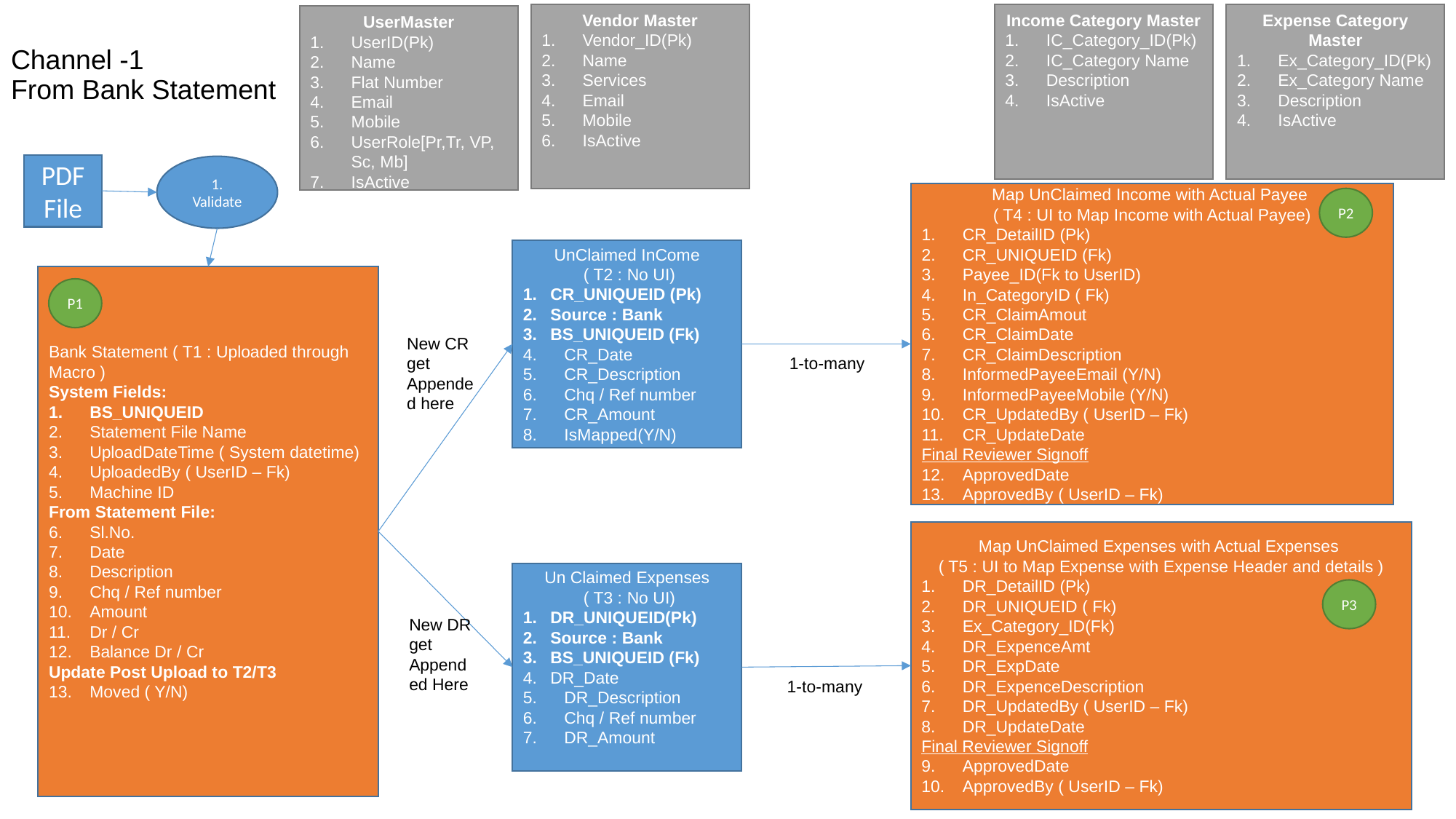

# Channel -1 From Bank Statement
Vendor Master
Vendor_ID(Pk)
Name
Services
Email
Mobile
IsActive
Income Category Master
IC_Category_ID(Pk)
IC_Category Name
Description
IsActive
Expense Category Master
Ex_Category_ID(Pk)
Ex_Category Name
Description
IsActive
UserMaster
UserID(Pk)
Name
Flat Number
Email
Mobile
UserRole[Pr,Tr, VP, Sc, Mb]
IsActive
PDF File
1. Validate
Map UnClaimed Income with Actual Payee
( T4 : UI to Map Income with Actual Payee)
CR_DetailID (Pk)
CR_UNIQUEID (Fk)
Payee_ID(Fk to UserID)
In_CategoryID ( Fk)
CR_ClaimAmout
CR_ClaimDate
CR_ClaimDescription
InformedPayeeEmail (Y/N)
InformedPayeeMobile (Y/N)
CR_UpdatedBy ( UserID – Fk)
CR_UpdateDate
Final Reviewer Signoff
ApprovedDate
ApprovedBy ( UserID – Fk)
P2
UnClaimed InCome
 ( T2 : No UI)
CR_UNIQUEID (Pk)
Source : Bank
BS_UNIQUEID (Fk)
CR_Date
CR_Description
Chq / Ref number
CR_Amount
IsMapped(Y/N)
Bank Statement ( T1 : Uploaded through Macro )
System Fields:
BS_UNIQUEID
Statement File Name
UploadDateTime ( System datetime)
UploadedBy ( UserID – Fk)
Machine ID
From Statement File:
Sl.No.
Date
Description
Chq / Ref number
Amount
Dr / Cr
Balance Dr / Cr
Update Post Upload to T2/T3
Moved ( Y/N)

P1
New CR get Appended here
1-to-many
Map UnClaimed Expenses with Actual Expenses
( T5 : UI to Map Expense with Expense Header and details )
DR_DetailID (Pk)
DR_UNIQUEID ( Fk)
Ex_Category_ID(Fk)
DR_ExpenceAmt
DR_ExpDate
DR_ExpenceDescription
DR_UpdatedBy ( UserID – Fk)
DR_UpdateDate
Final Reviewer Signoff
ApprovedDate
ApprovedBy ( UserID – Fk)
Un Claimed Expenses
 ( T3 : No UI)
DR_UNIQUEID(Pk)
Source : Bank
BS_UNIQUEID (Fk)
DR_Date
DR_Description
Chq / Ref number
DR_Amount

P3
New DR get Appended Here
1-to-many